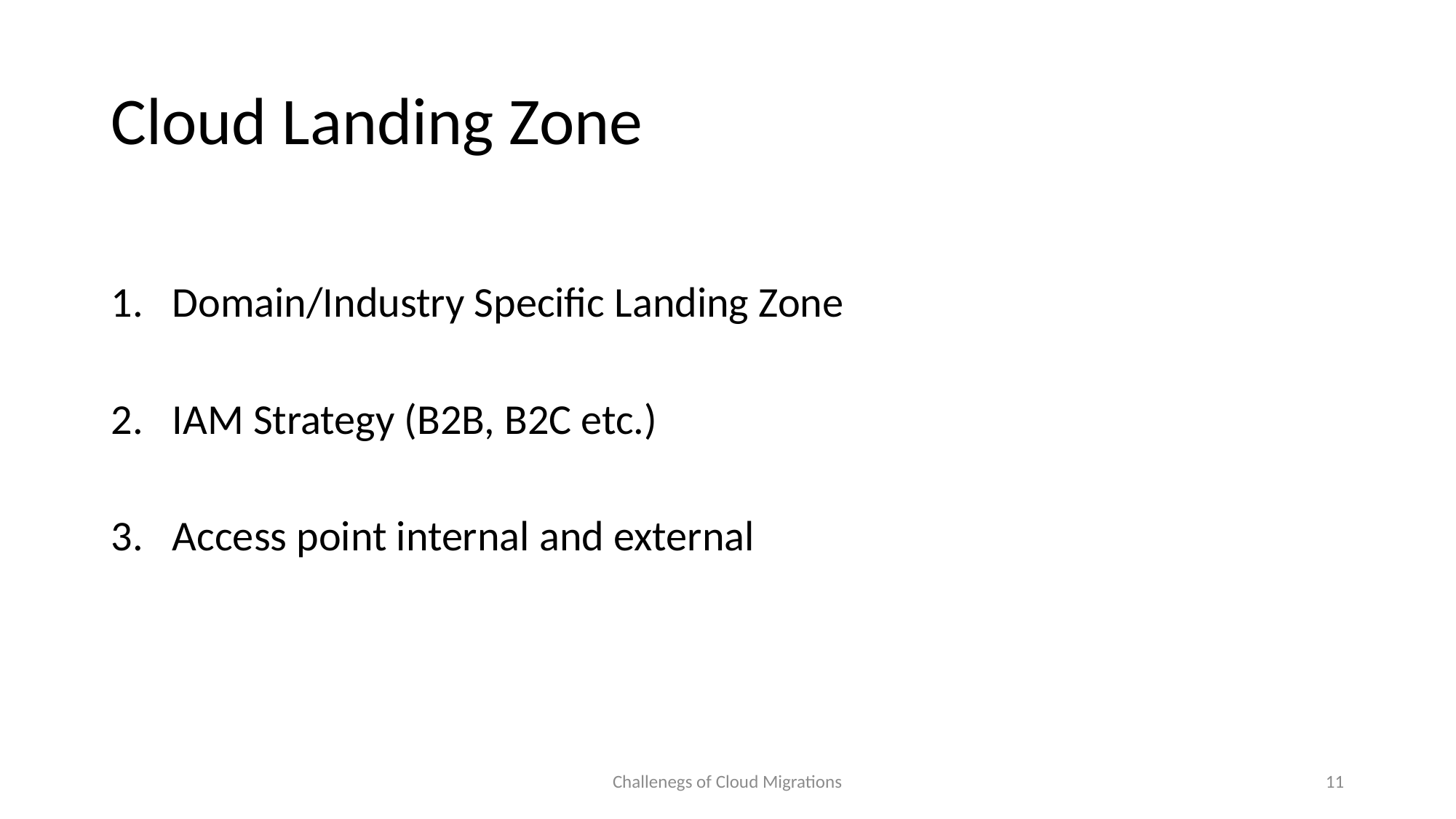

# Cloud Landing Zone
Domain/Industry Specific Landing Zone
IAM Strategy (B2B, B2C etc.)
Access point internal and external
Challenegs of Cloud Migrations
11